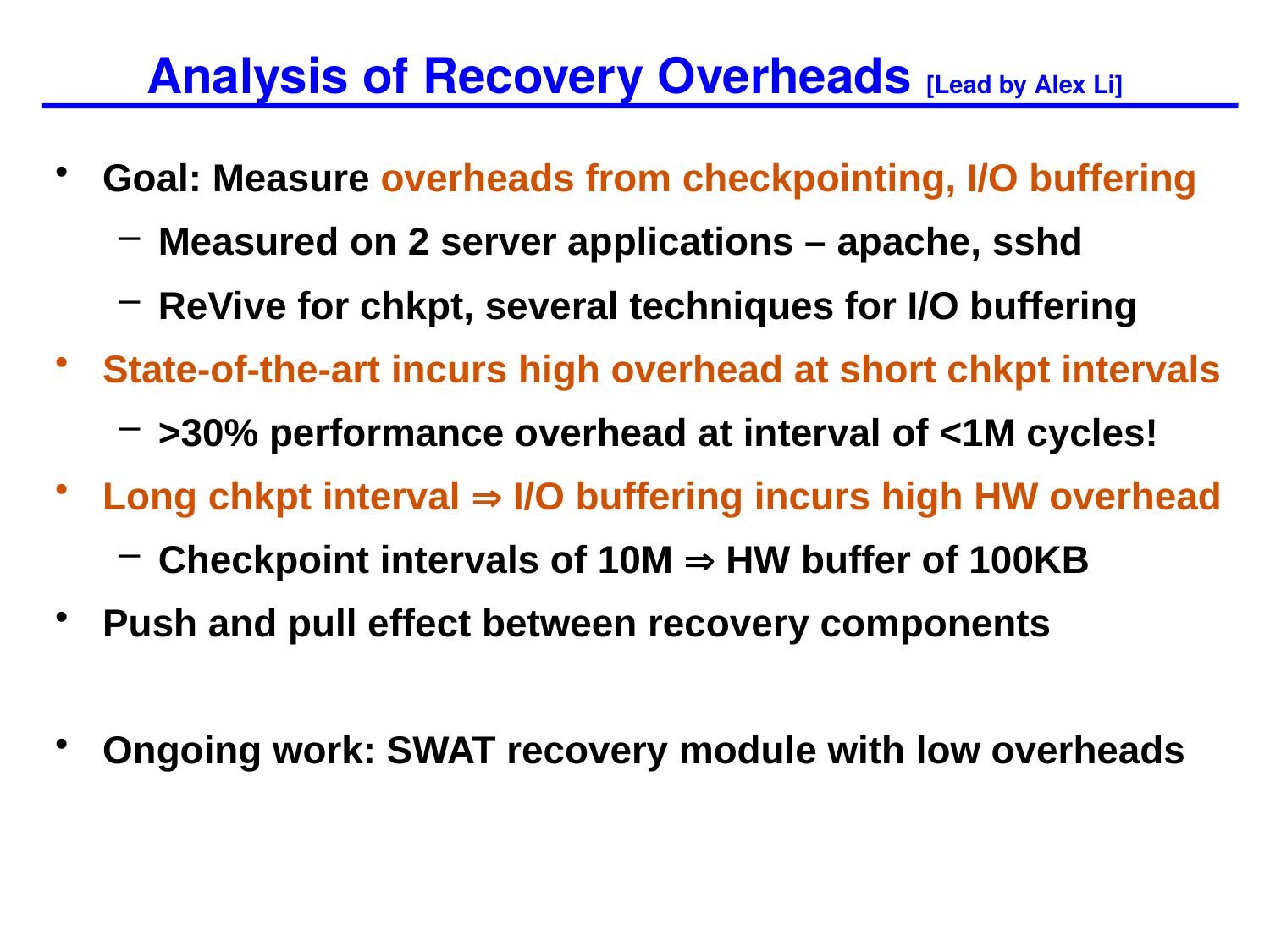

# Analysis of Recovery Overheads [Lead by Alex Li]
Goal: Measure overheads from checkpointing, I/O buffering
Measured on 2 server applications – apache, sshd
ReVive for chkpt, several techniques for I/O buffering
State-of-the-art incurs high overhead at short chkpt intervals
>30% performance overhead at interval of <1M cycles!
Long chkpt interval ⇒ I/O buffering incurs high HW overhead
Checkpoint intervals of 10M ⇒ HW buffer of 100KB
Push and pull effect between recovery components

Ongoing work: SWAT recovery module with low overheads